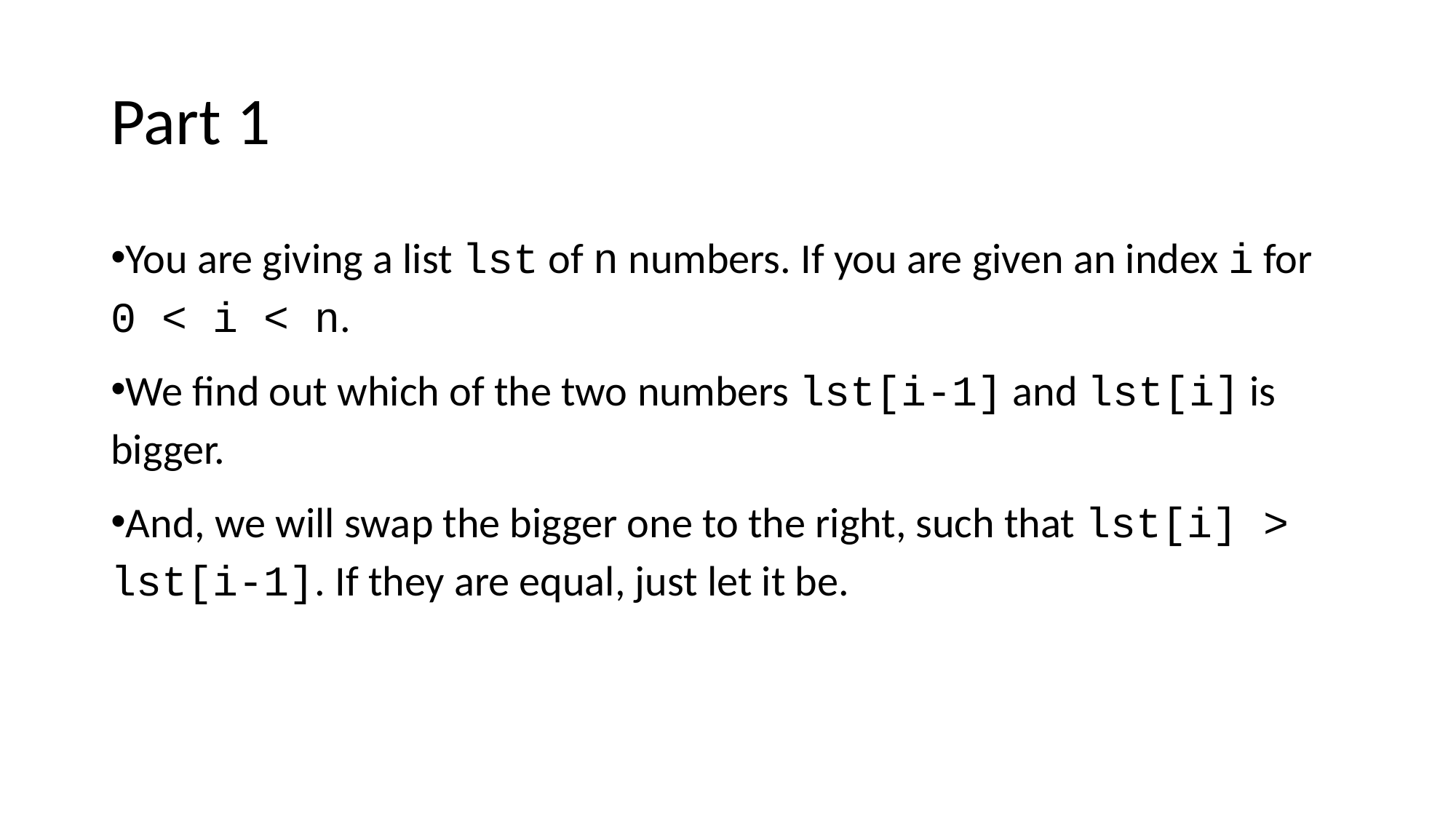

# Part 1
You are giving a list lst of n numbers. If you are given an index i for 0 < i < n.
We find out which of the two numbers lst[i-1] and lst[i] is bigger.
And, we will swap the bigger one to the right, such that lst[i] > lst[i-1]. If they are equal, just let it be.